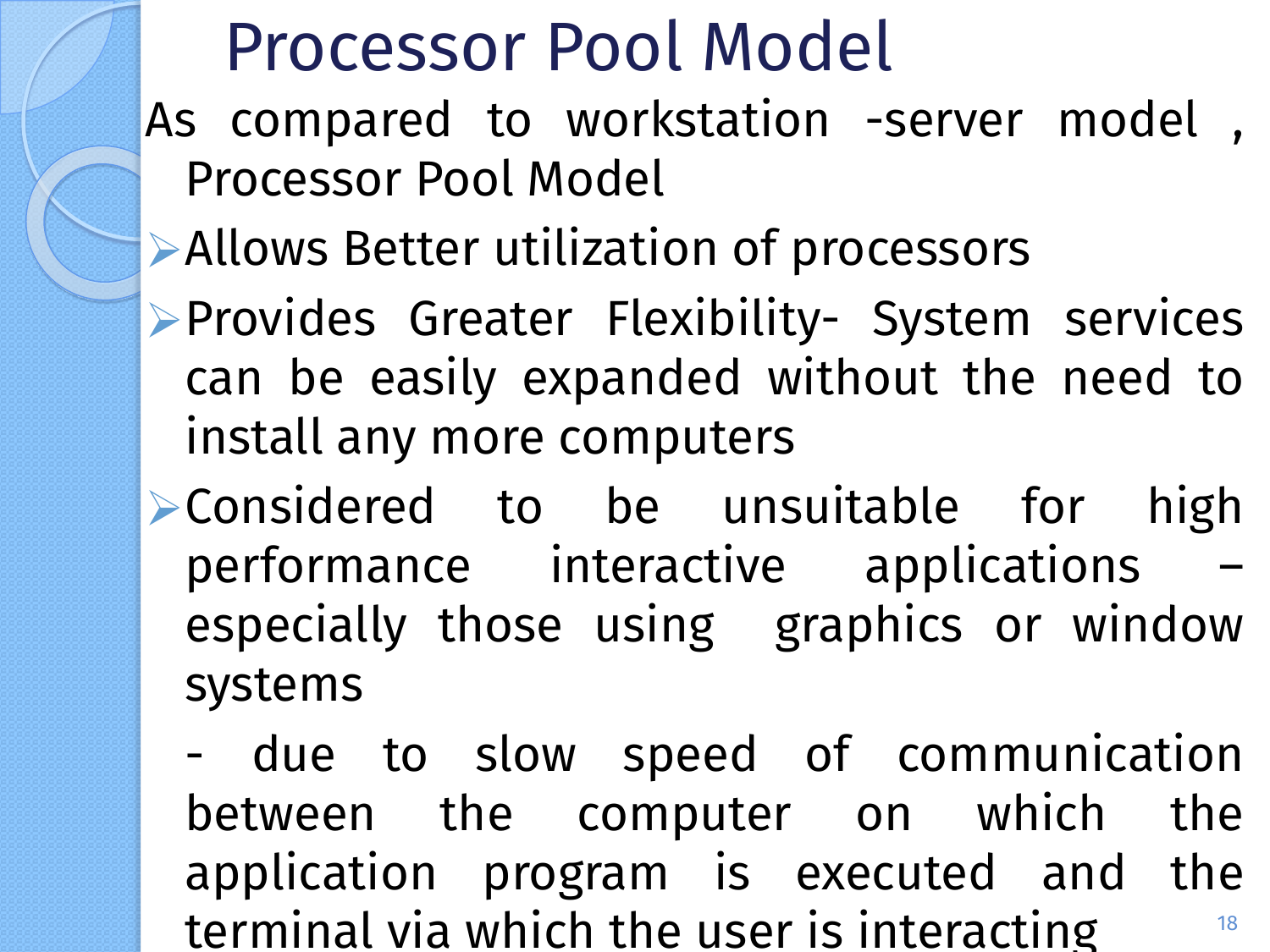

# Processor Pool Model
As compared to workstation -server model , Processor Pool Model
Allows Better utilization of processors
Provides Greater Flexibility- System services can be easily expanded without the need to install any more computers
Considered to be unsuitable for high performance interactive applications –especially those using  graphics or window systems
	- due to slow speed of communication between the computer on which the application program is executed and the terminal via which the user is interacting
18